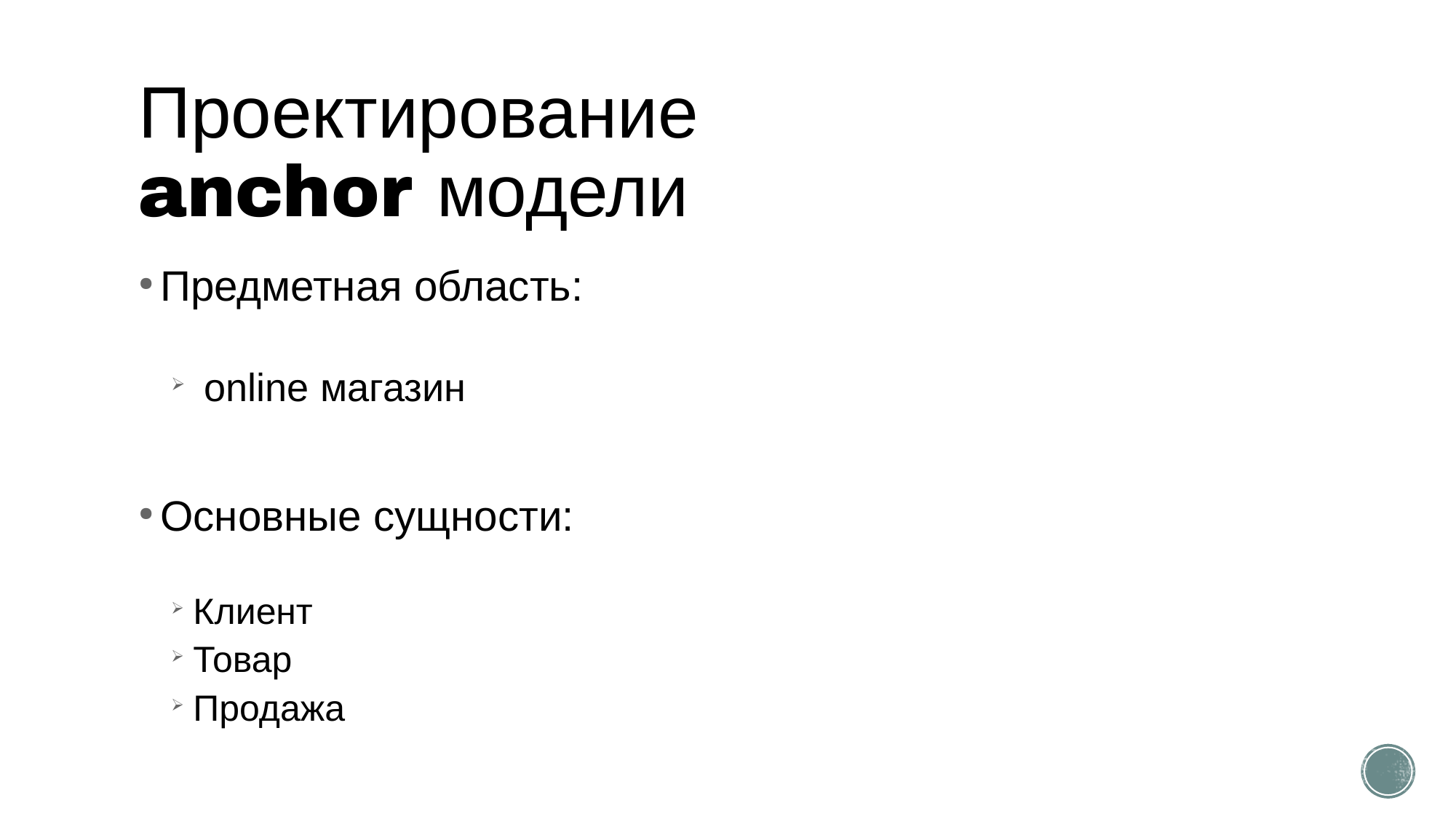

Проектирование
anchor модели
Предметная область:
 online магазин

Основные сущности:
Клиент
Товар
Продажа